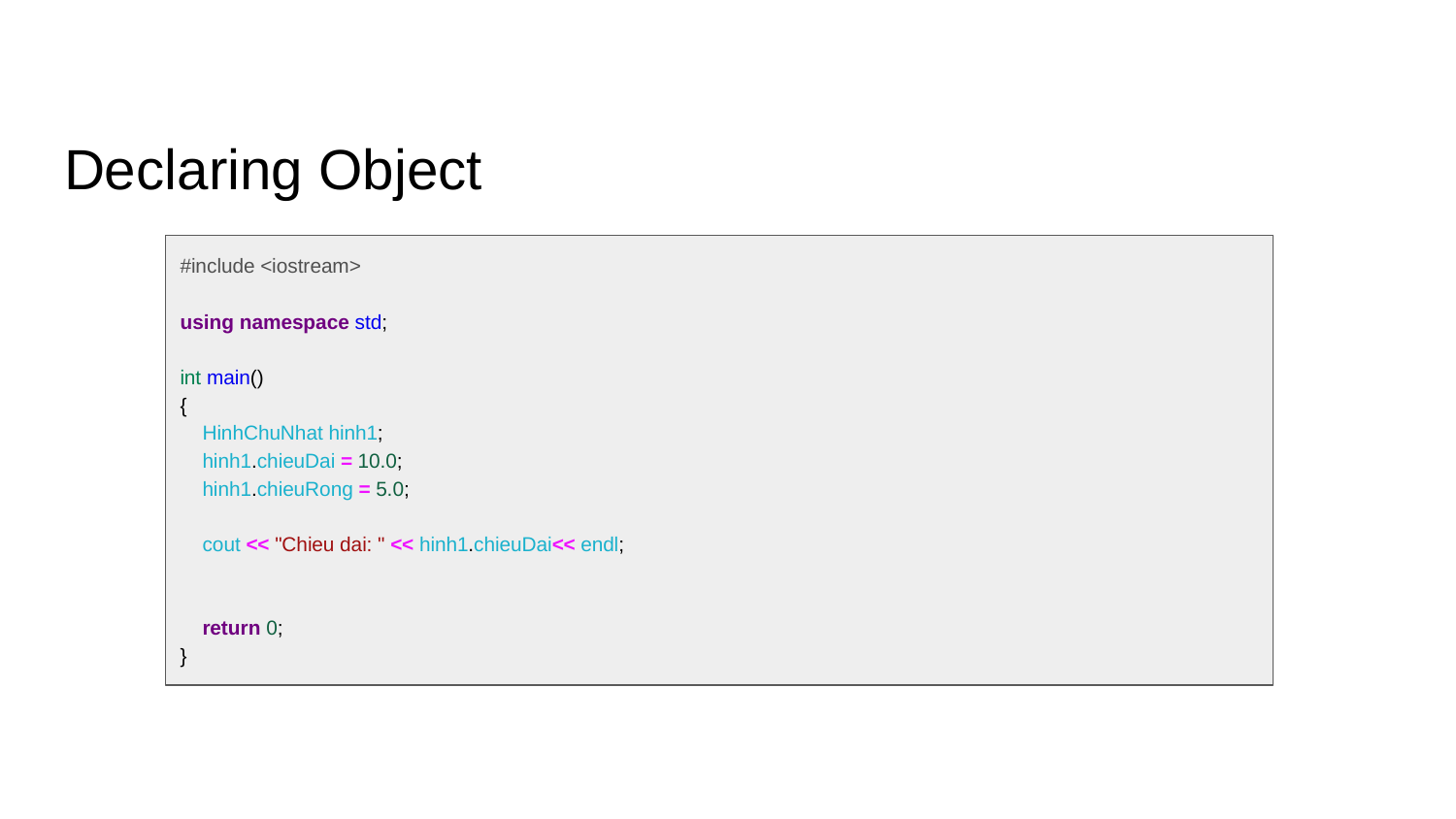

# Declaring Object

#include <iostream>

using namespace std;

int main()
{
    HinhChuNhat hinh1;
    hinh1.chieuDai = 10.0;
    hinh1.chieuRong = 5.0;

    cout << "Chieu dai: " << hinh1.chieuDai<< endl;

    return 0;
}